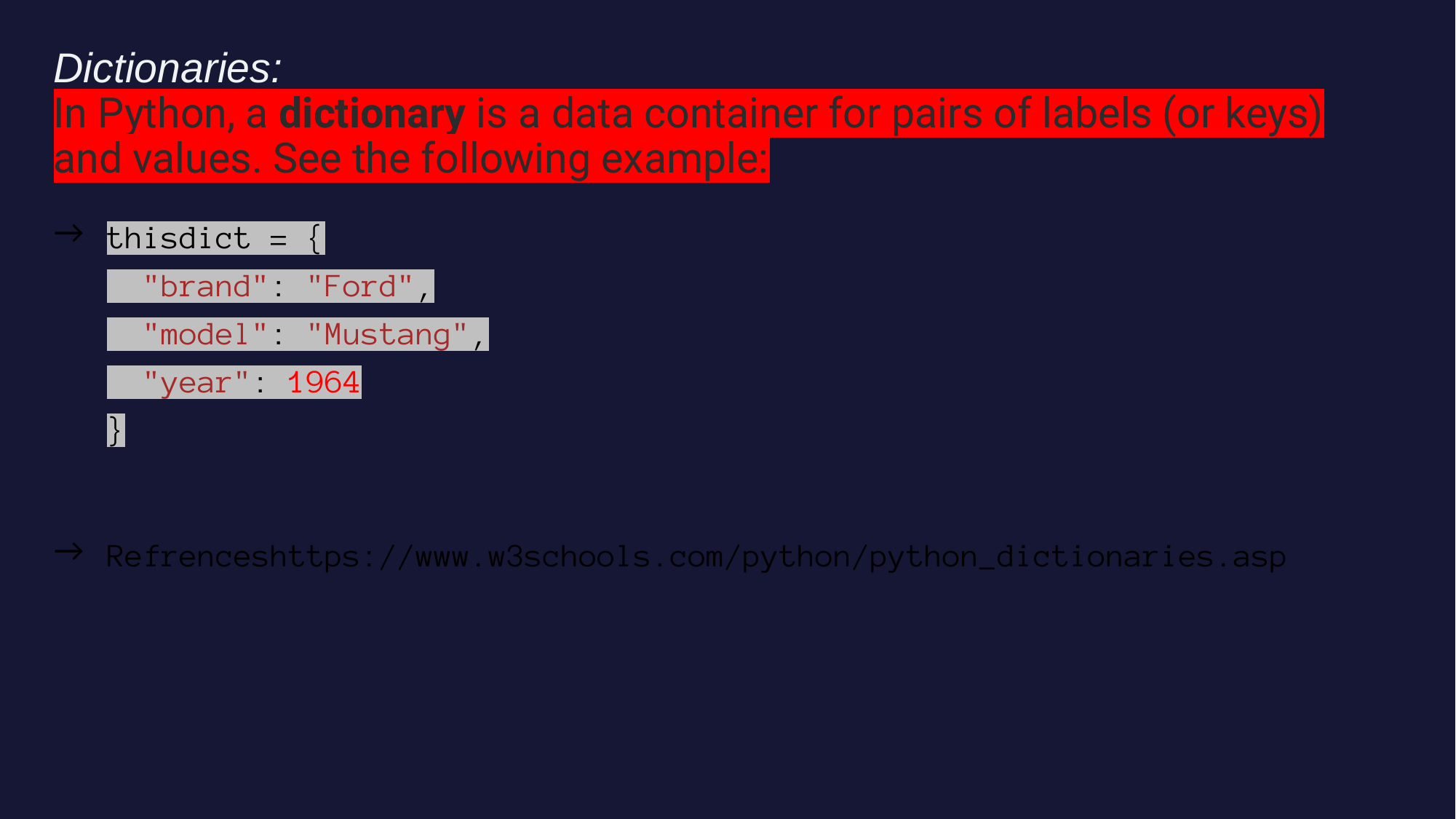

# Dictionaries: In Python, a dictionary is a data container for pairs of labels (or keys) and values. See the following example:
thisdict = {
  "brand": "Ford",
  "model": "Mustang",
  "year": 1964
}

Refrenceshttps://www.w3schools.com/python/python_dictionaries.asp